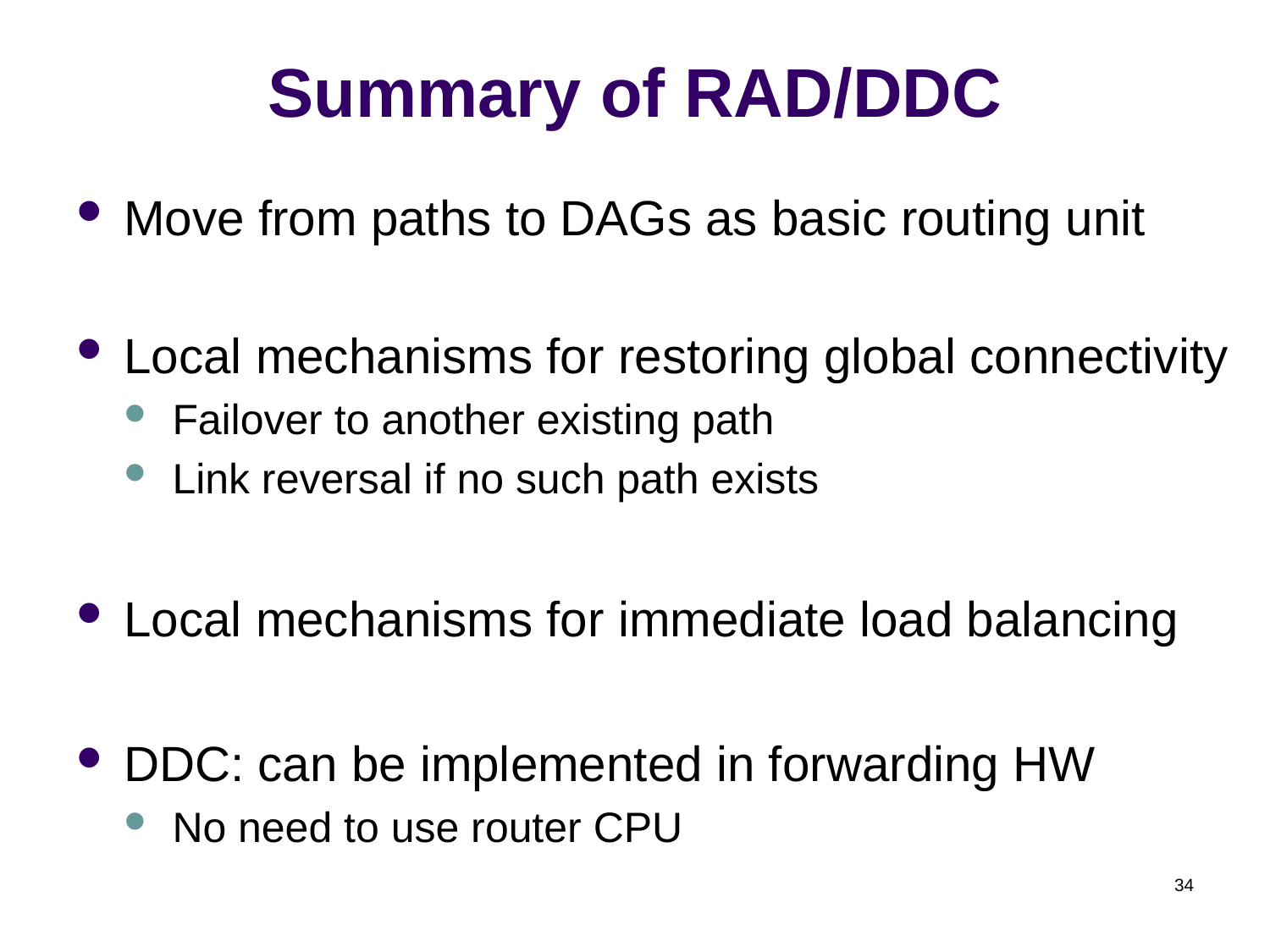

# Summary of RAD/DDC
Move from paths to DAGs as basic routing unit

Local mechanisms for restoring global connectivity
Failover to another existing path
Link reversal if no such path exists

Local mechanisms for immediate load balancing

DDC: can be implemented in forwarding HW
No need to use router CPU
34